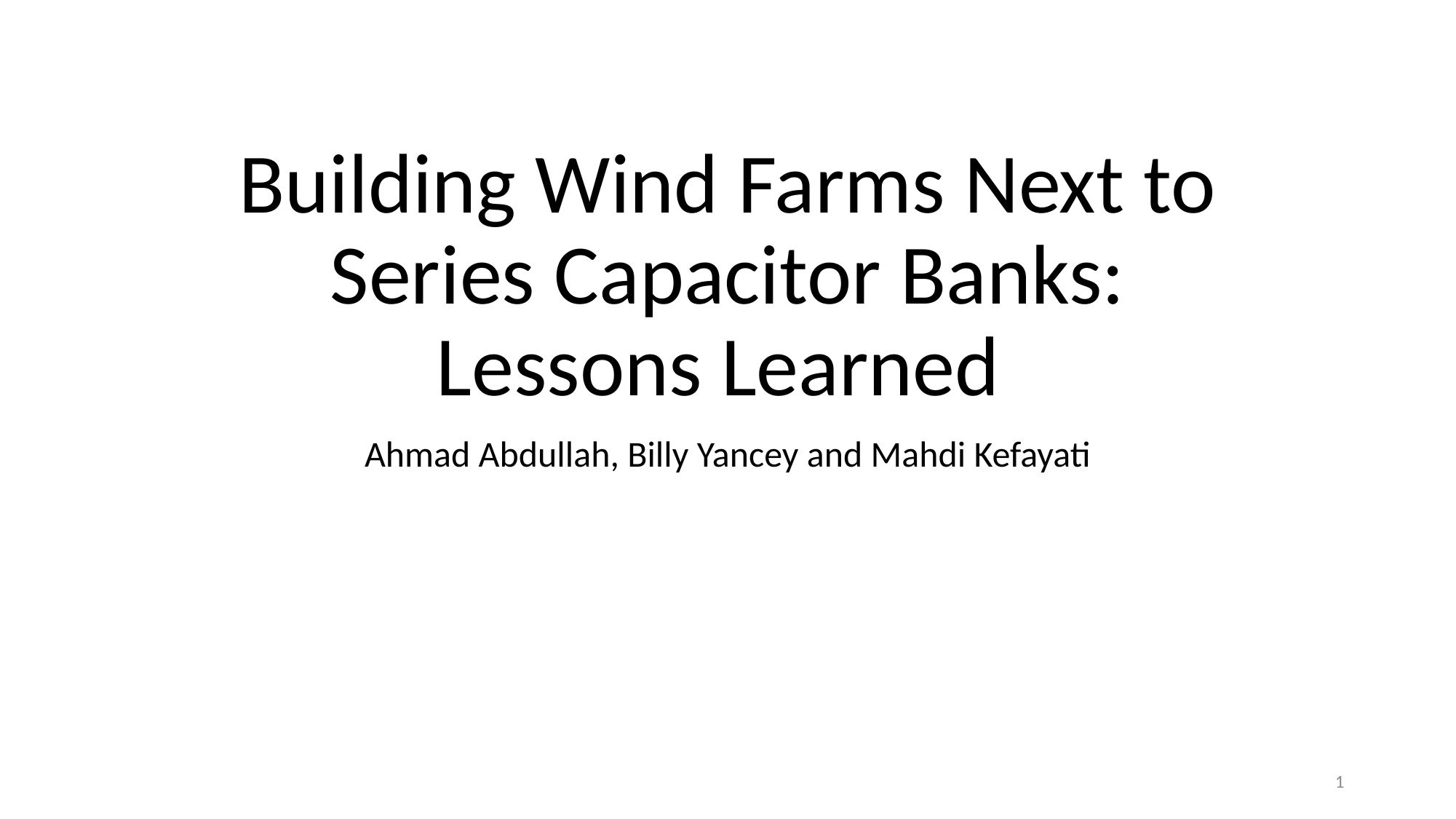

# Building Wind Farms Next to Series Capacitor Banks: Lessons Learned
Ahmad Abdullah, Billy Yancey and Mahdi Kefayati
1